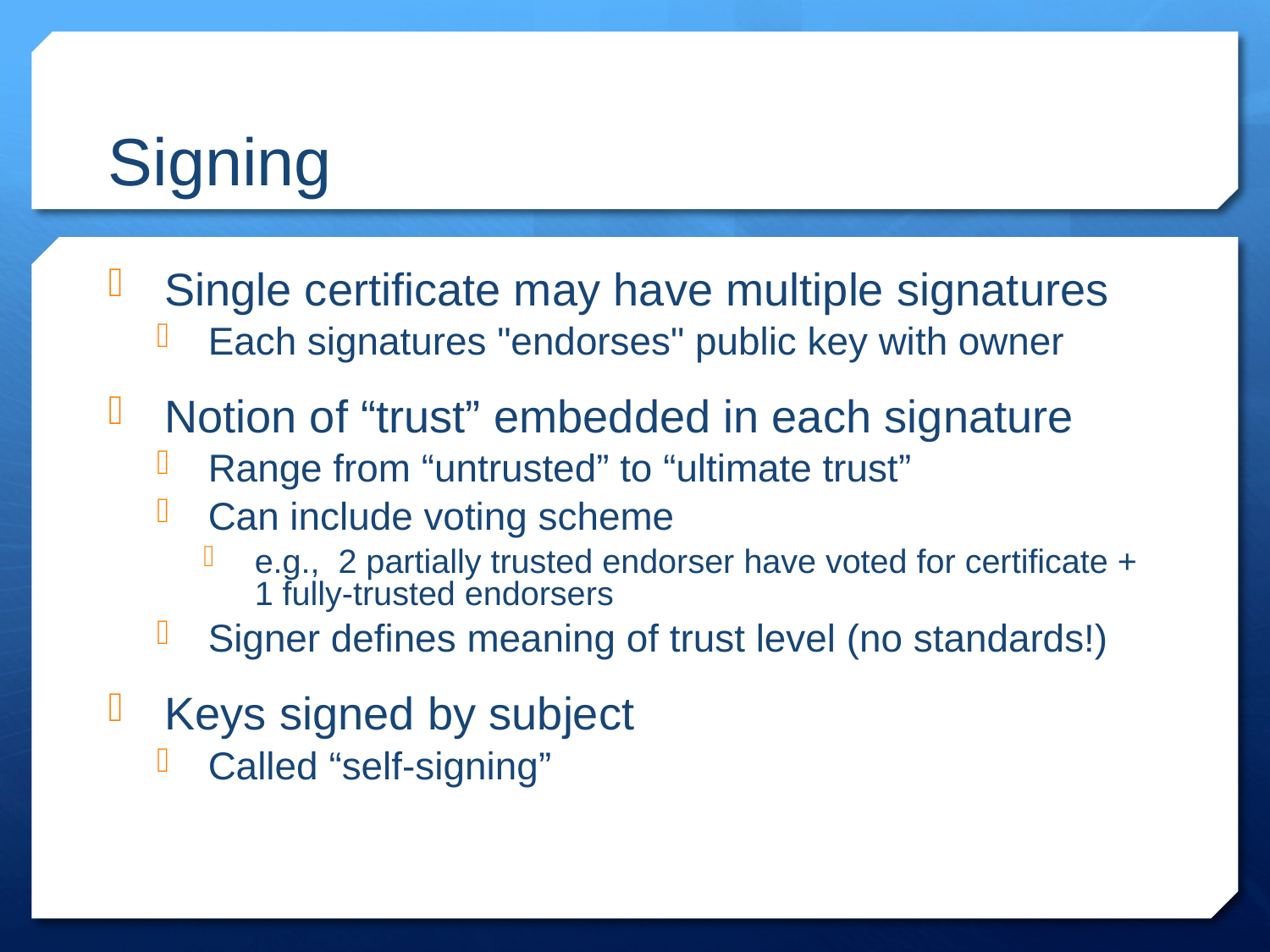

Signing
Single certificate may have multiple signatures
Each signatures "endorses" public key with owner
Notion of “trust” embedded in each signature
Range from “untrusted” to “ultimate trust”
Can include voting scheme
e.g.,  2 partially trusted endorser have voted for certificate + 1 fully-trusted endorsers
Signer defines meaning of trust level (no standards!)
Keys signed by subject
Called “self-signing”